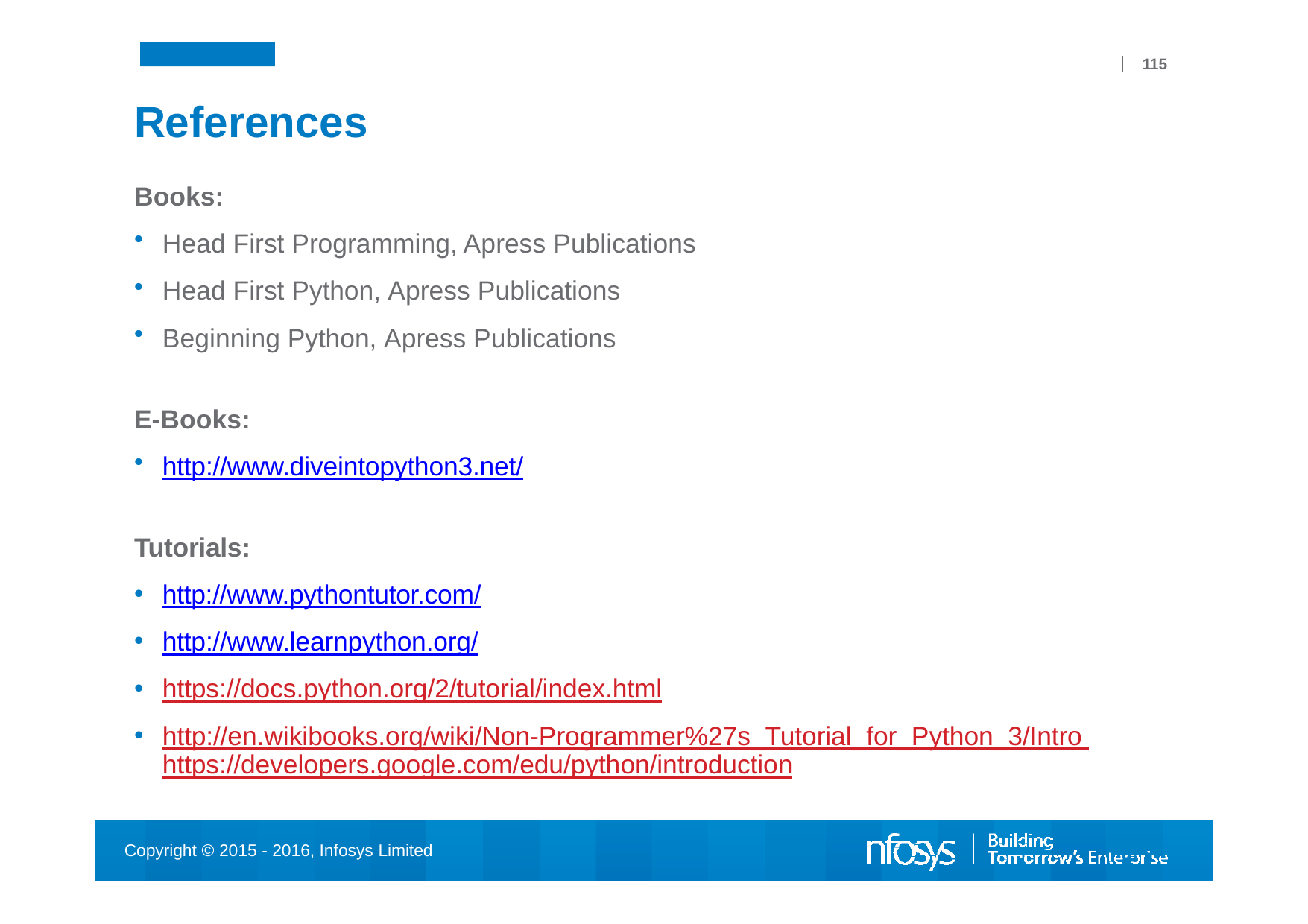

115
# References
Books:
Head First Programming, Apress Publications
Head First Python, Apress Publications
Beginning Python, Apress Publications

E-Books:
http://www.diveintopython3.net/

Tutorials:
http://www.pythontutor.com/
http://www.learnpython.org/
https://docs.python.org/2/tutorial/index.html
http://en.wikibooks.org/wiki/Non-Programmer%27s_Tutorial_for_Python_3/Intro  https://developers.google.com/edu/python/introduction

Copyright © 2015 - 2016, Infosys Limited